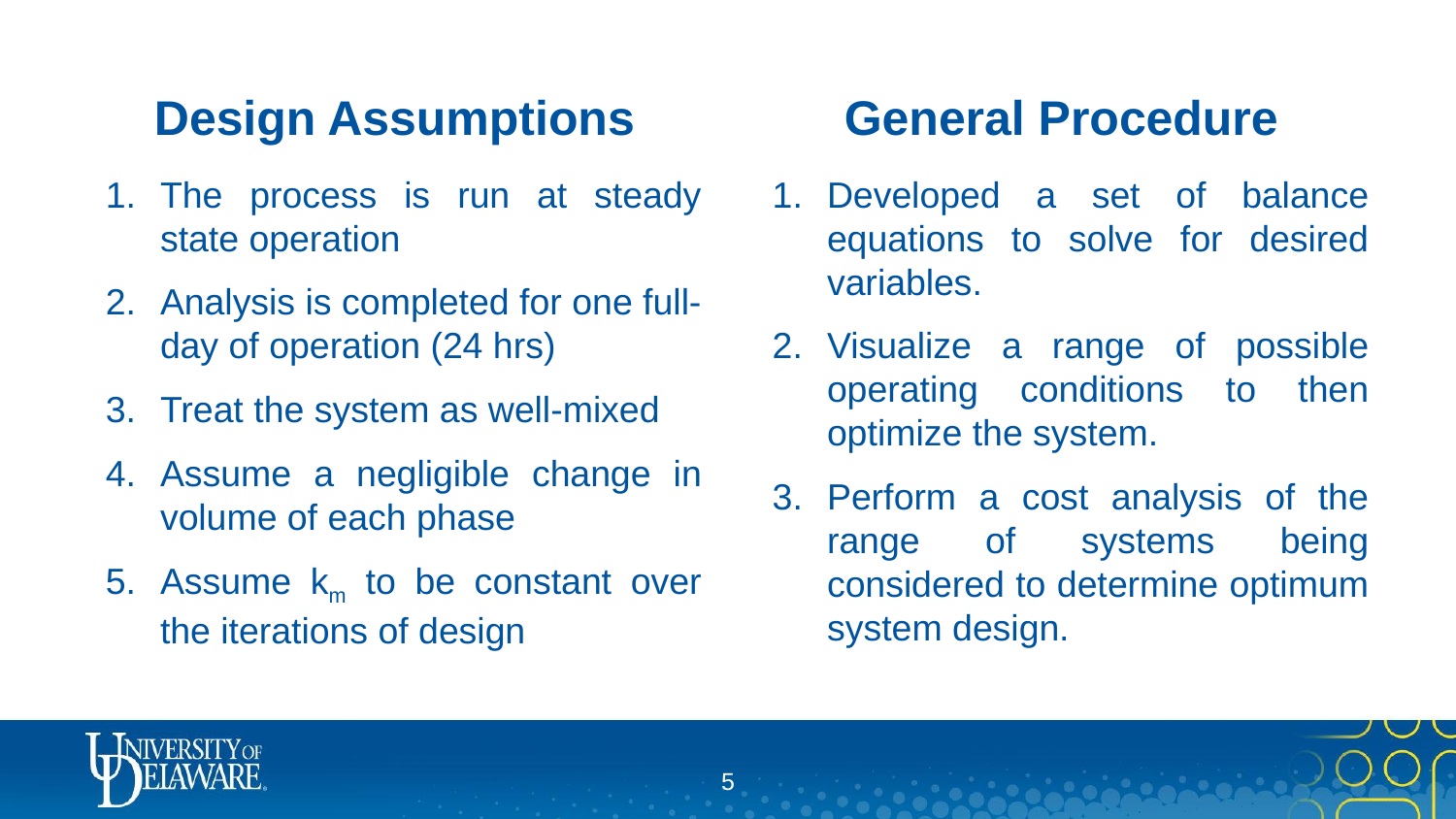

Design Assumptions
General Procedure
The process is run at steady state operation
Analysis is completed for one full-day of operation (24 hrs)
Treat the system as well-mixed
Assume a negligible change in volume of each phase
Assume km to be constant over the iterations of design
Developed a set of balance equations to solve for desired variables.
Visualize a range of possible operating conditions to then optimize the system.
Perform a cost analysis of the range of systems being considered to determine optimum system design.
5